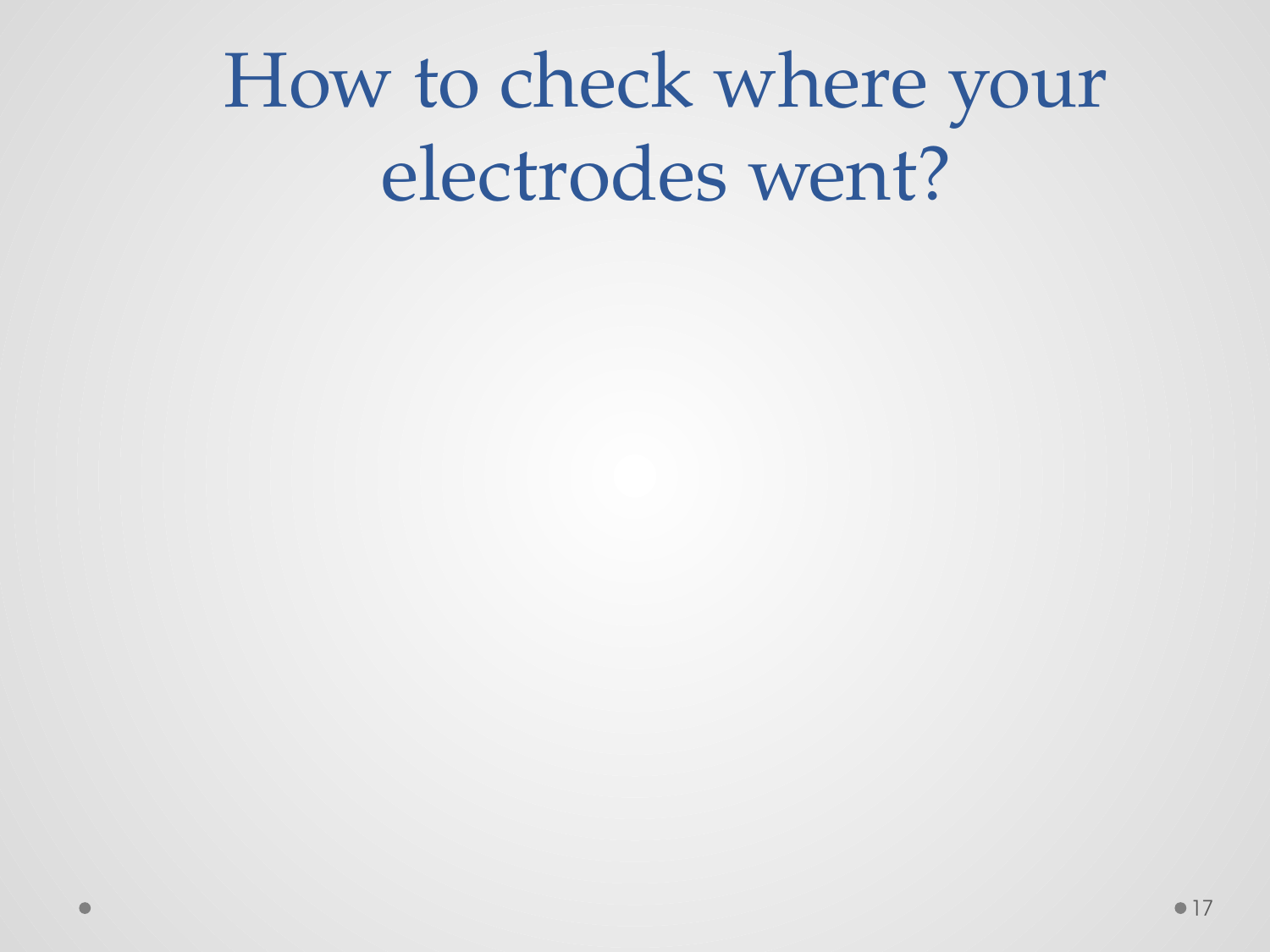

# How to check where your electrodes went?

17